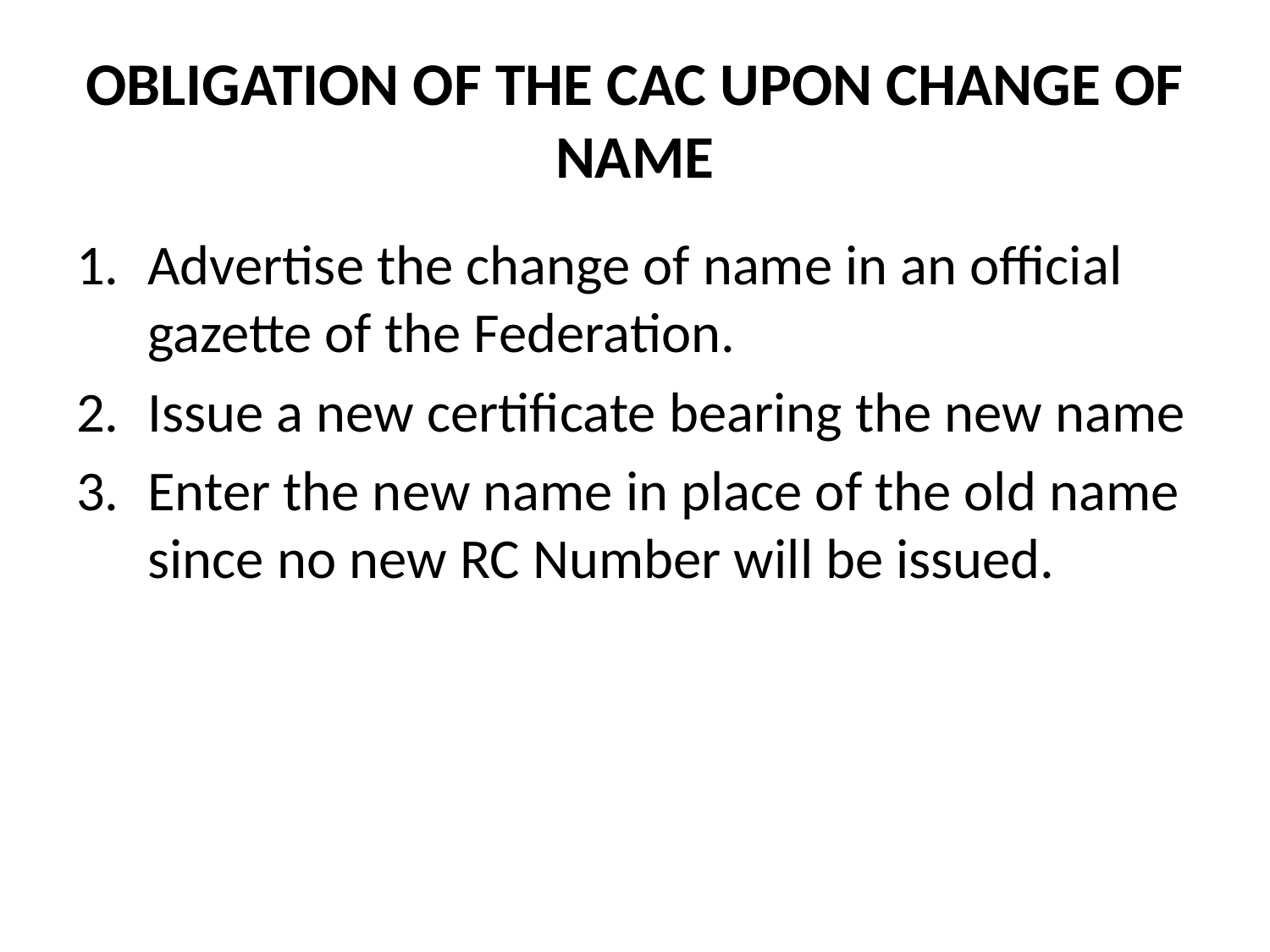

# OBLIGATION OF THE CAC UPON CHANGE OF NAME
Advertise the change of name in an official gazette of the Federation.
Issue a new certificate bearing the new name
Enter the new name in place of the old name since no new RC Number will be issued.